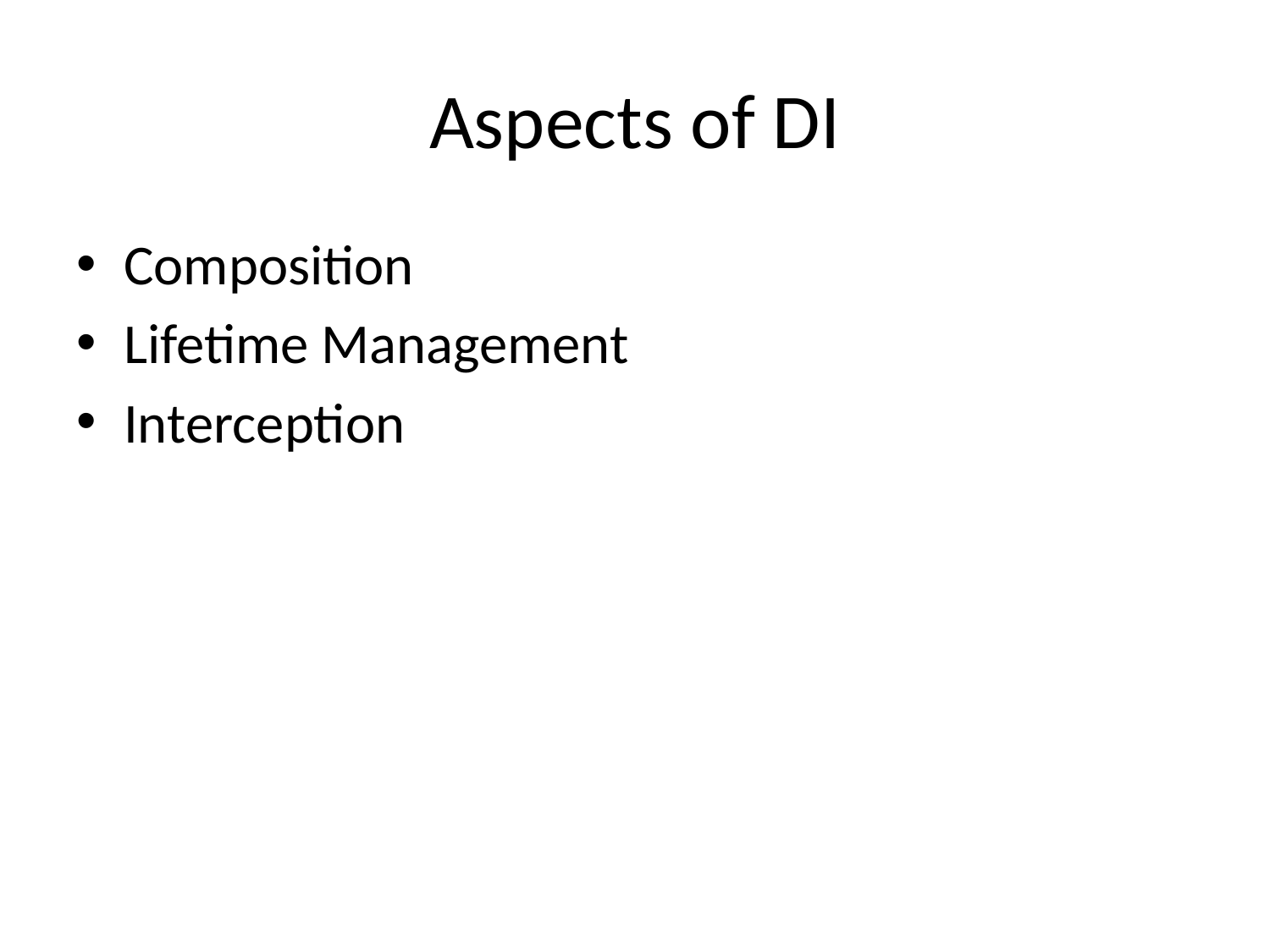

# Aspects of DI
Composition
Lifetime Management
Interception